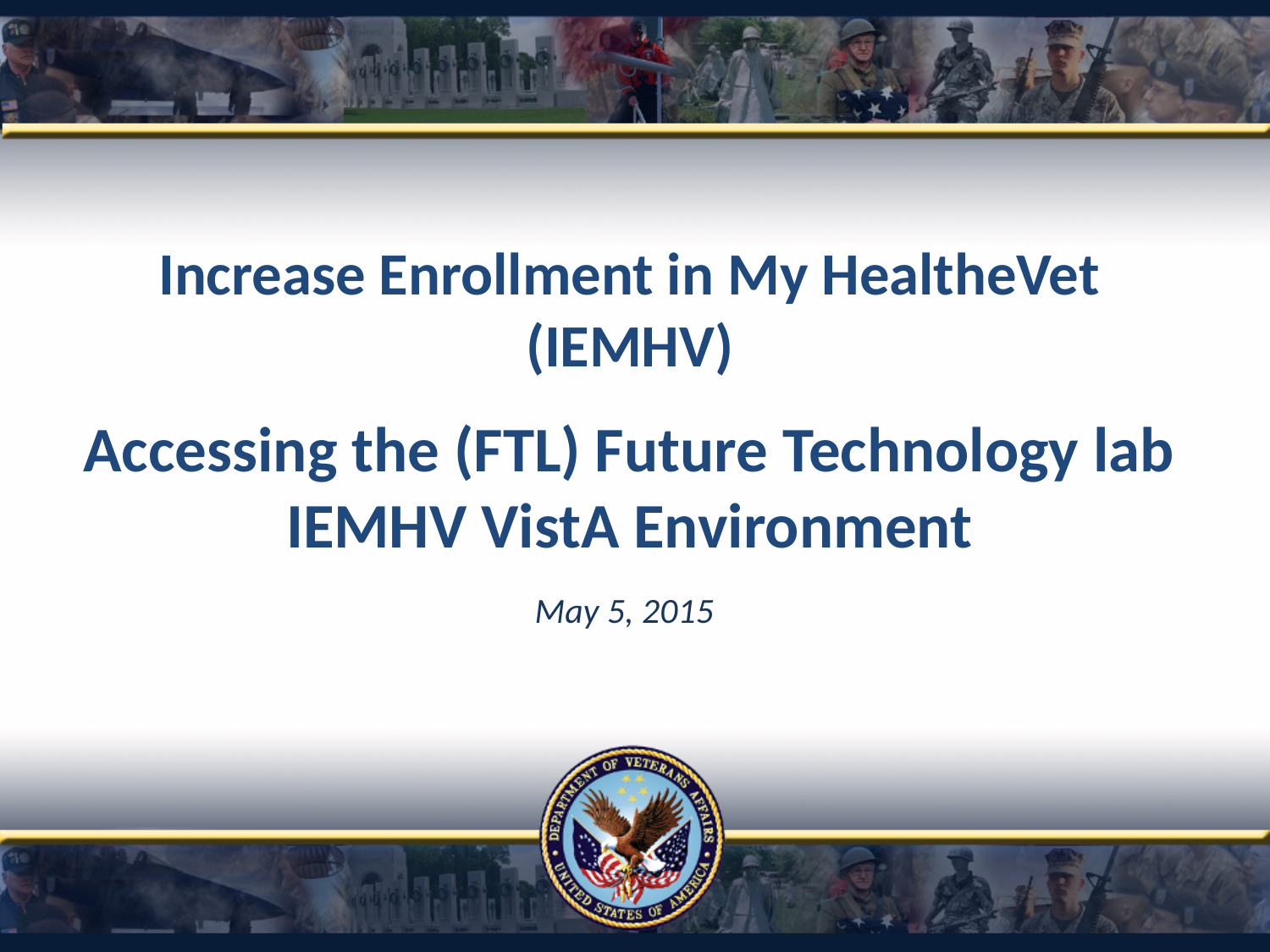

# Increase Enrollment in My HealtheVet (IEMHV) Accessing the (FTL) Future Technology lab IEMHV VistA Environment
May 5, 2015